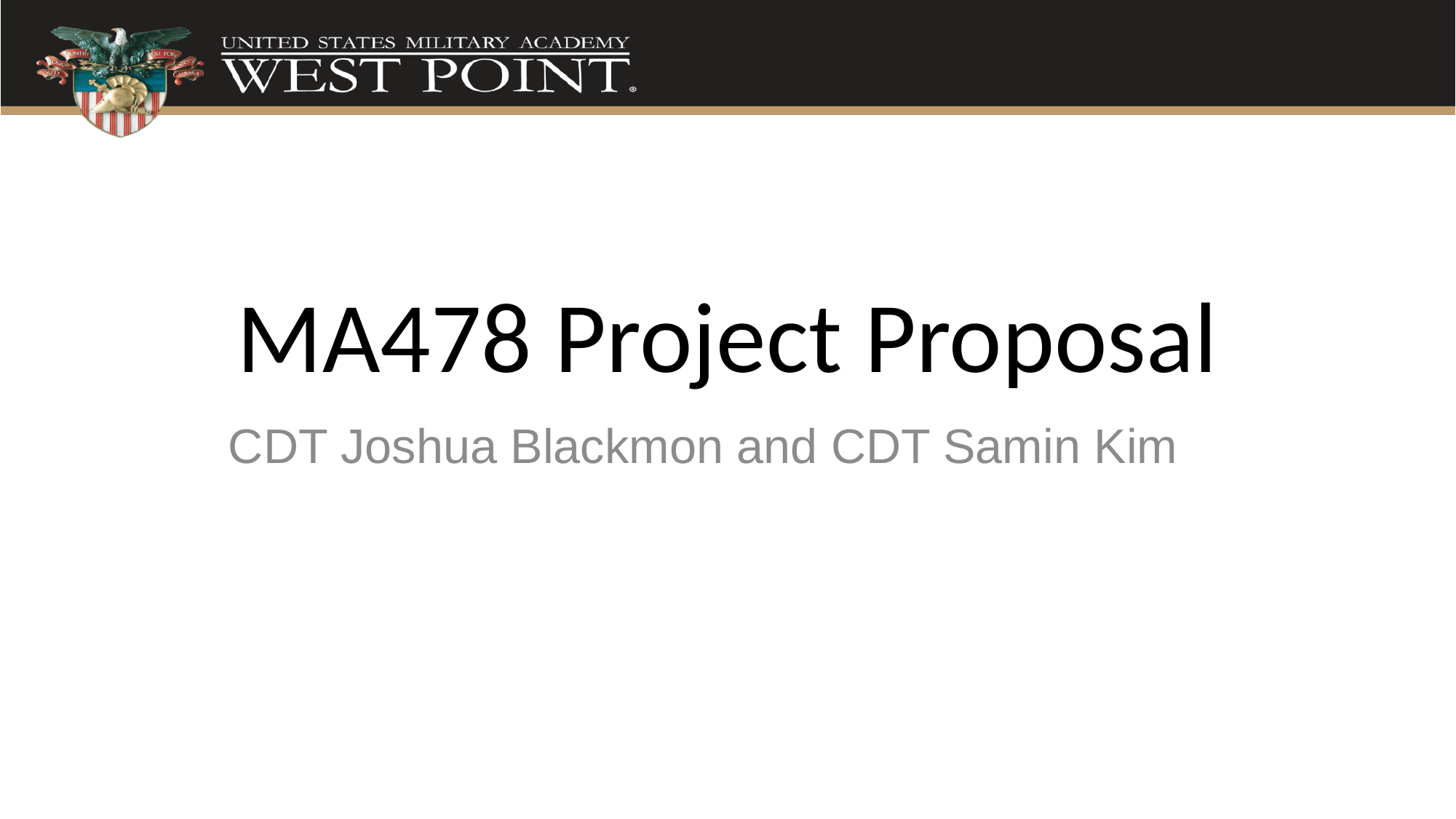

# MA478 Project Proposal
CDT Joshua Blackmon and CDT Samin Kim